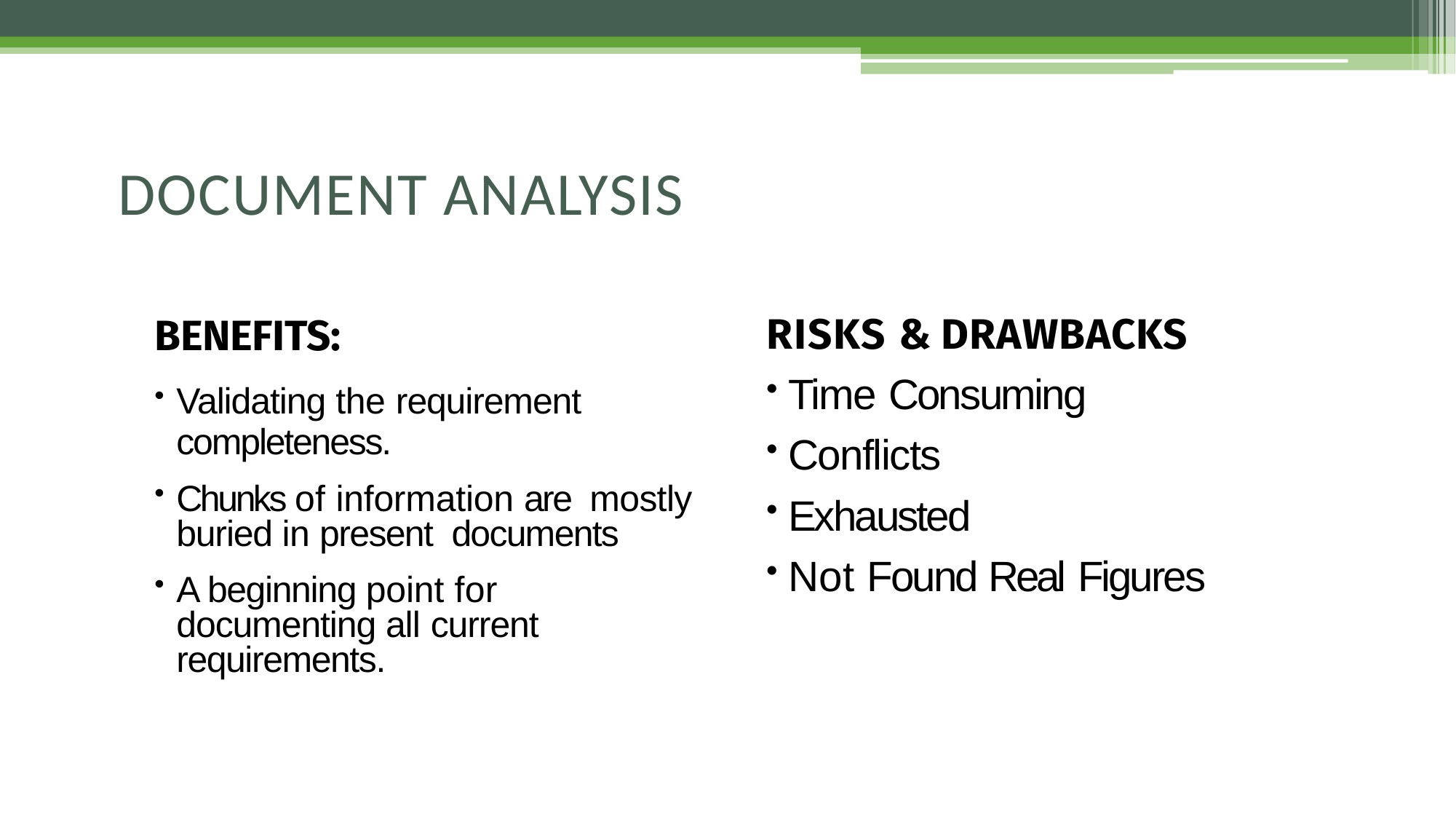

# DOCUMENT ANALYSIS
RISKS & DRAWBACKS
Time Consuming
Conflicts
Exhausted
Not Found Real Figures
BENEFITS:
Validating the requirement  completeness.
Chunks of information are  mostly buried in present  documents
A beginning point for  documenting all current  requirements.